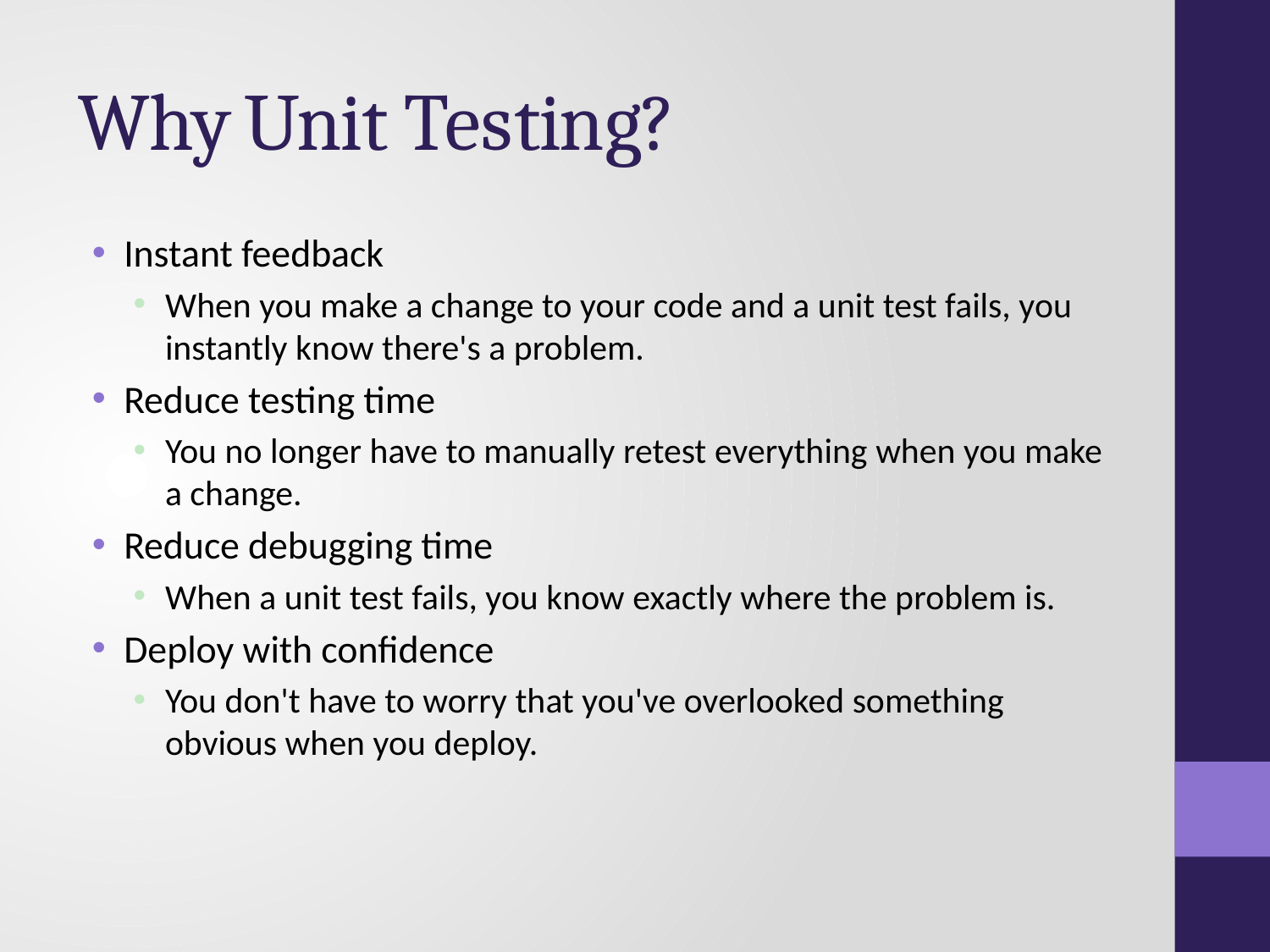

# Why Unit Testing?
Instant feedback
When you make a change to your code and a unit test fails, you instantly know there's a problem.
Reduce testing time
You no longer have to manually retest everything when you make a change.
Reduce debugging time
When a unit test fails, you know exactly where the problem is.
Deploy with confidence
You don't have to worry that you've overlooked something obvious when you deploy.